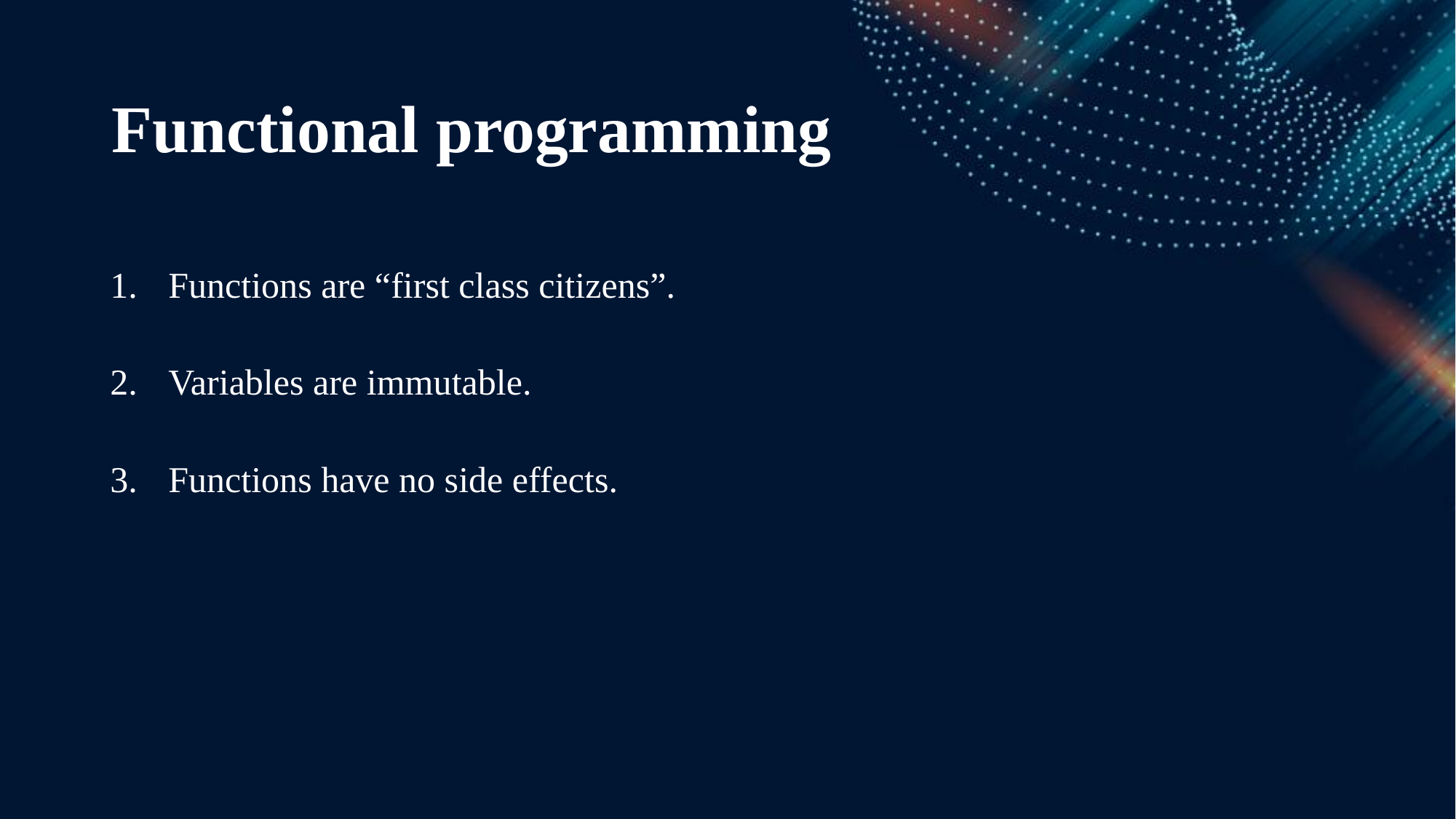

Functional programming
Functions are “first class citizens”.

Variables are immutable.

Functions have no side effects.